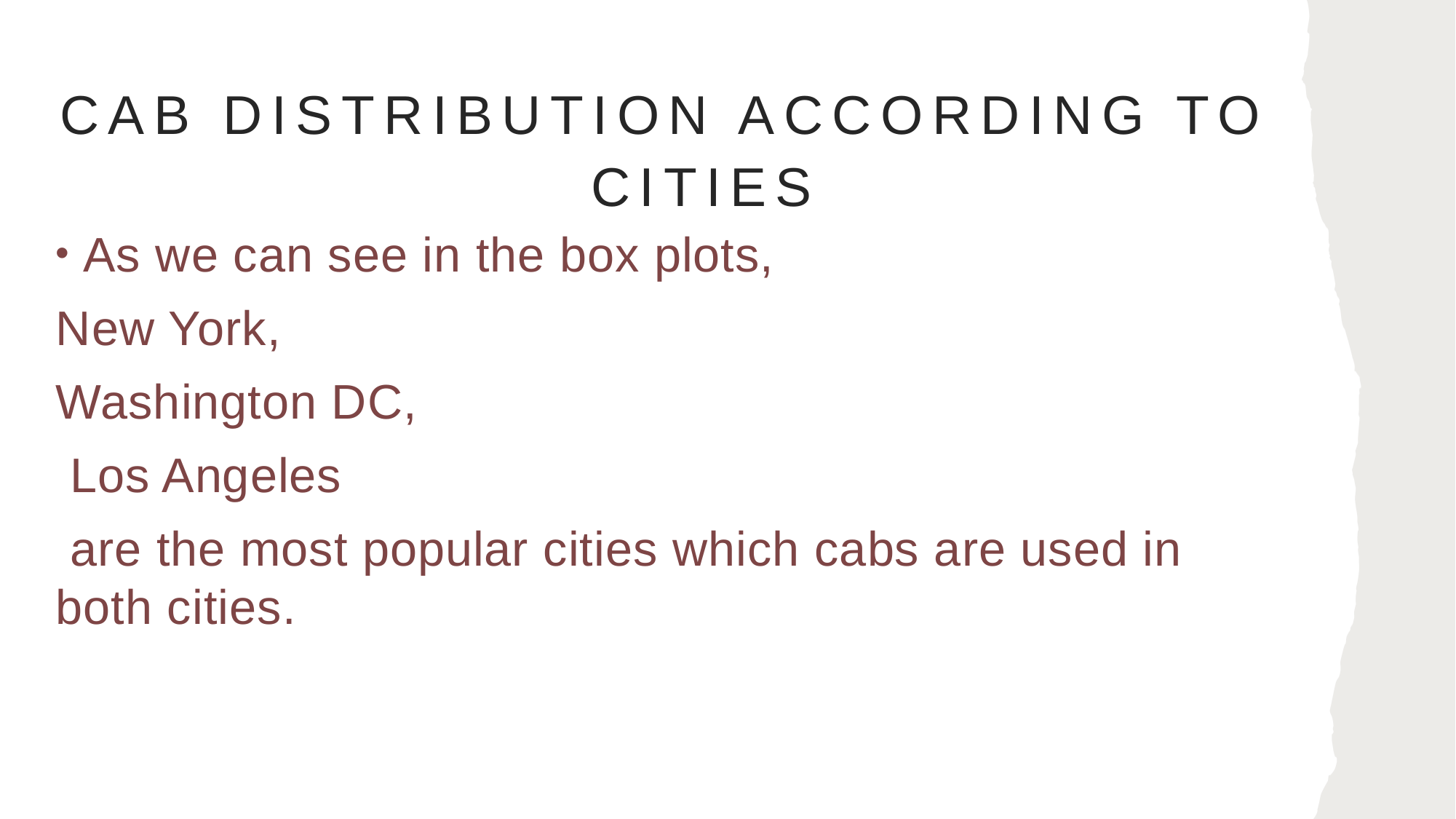

# CAB DISTRIBUTION ACCORDING TO    CITIES
As we can see in the box plots,
New York,
Washington DC,
 Los Angeles
 are the most popular cities which cabs are used in both cities.